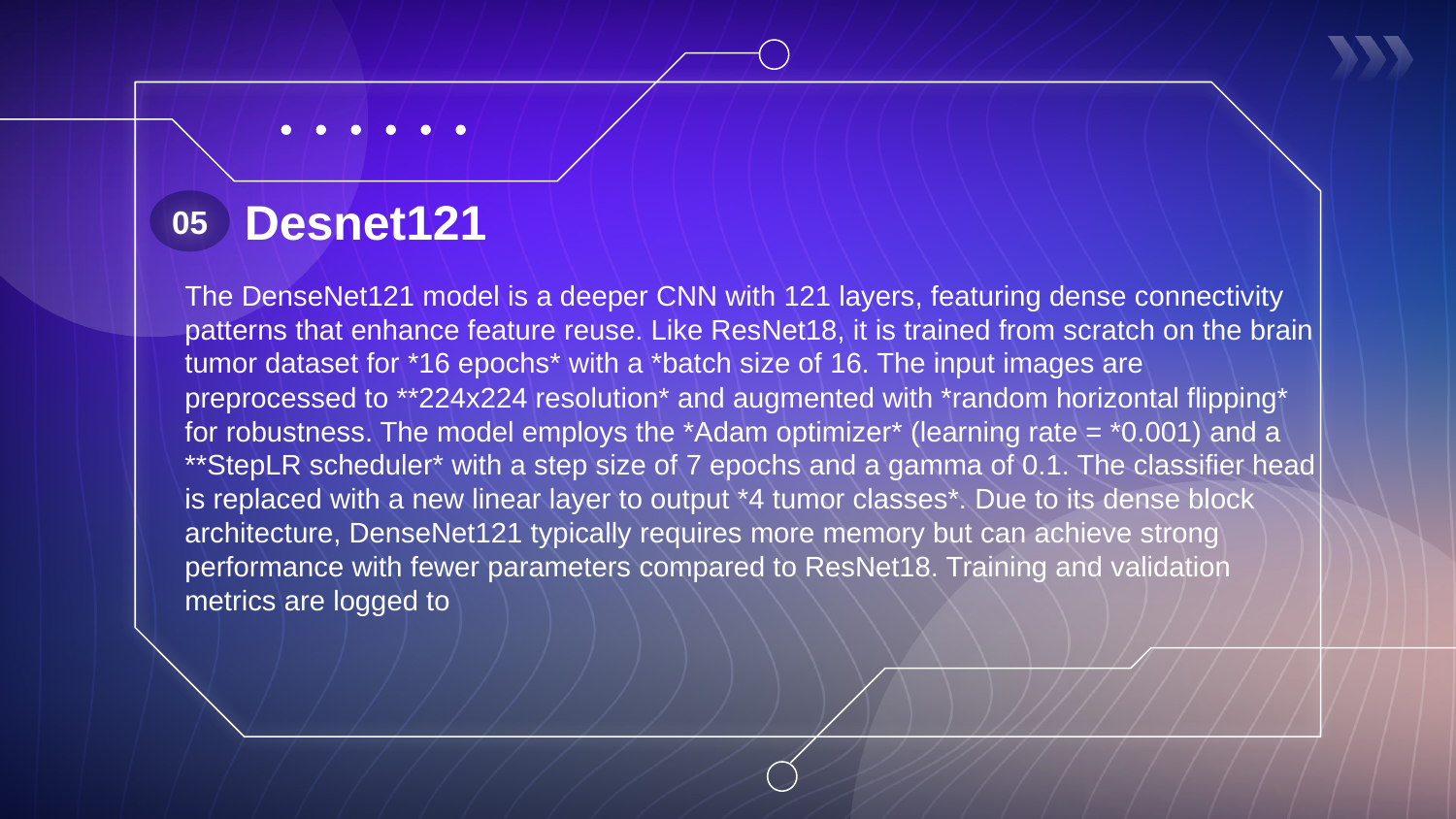

# Desnet121
05

The DenseNet121 model is a deeper CNN with 121 layers, featuring dense connectivity patterns that enhance feature reuse. Like ResNet18, it is trained from scratch on the brain tumor dataset for *16 epochs* with a *batch size of 16. The input images are preprocessed to **224x224 resolution* and augmented with *random horizontal flipping* for robustness. The model employs the *Adam optimizer* (learning rate = *0.001) and a **StepLR scheduler* with a step size of 7 epochs and a gamma of 0.1. The classifier head is replaced with a new linear layer to output *4 tumor classes*. Due to its dense block architecture, DenseNet121 typically requires more memory but can achieve strong performance with fewer parameters compared to ResNet18. Training and validation metrics are logged to